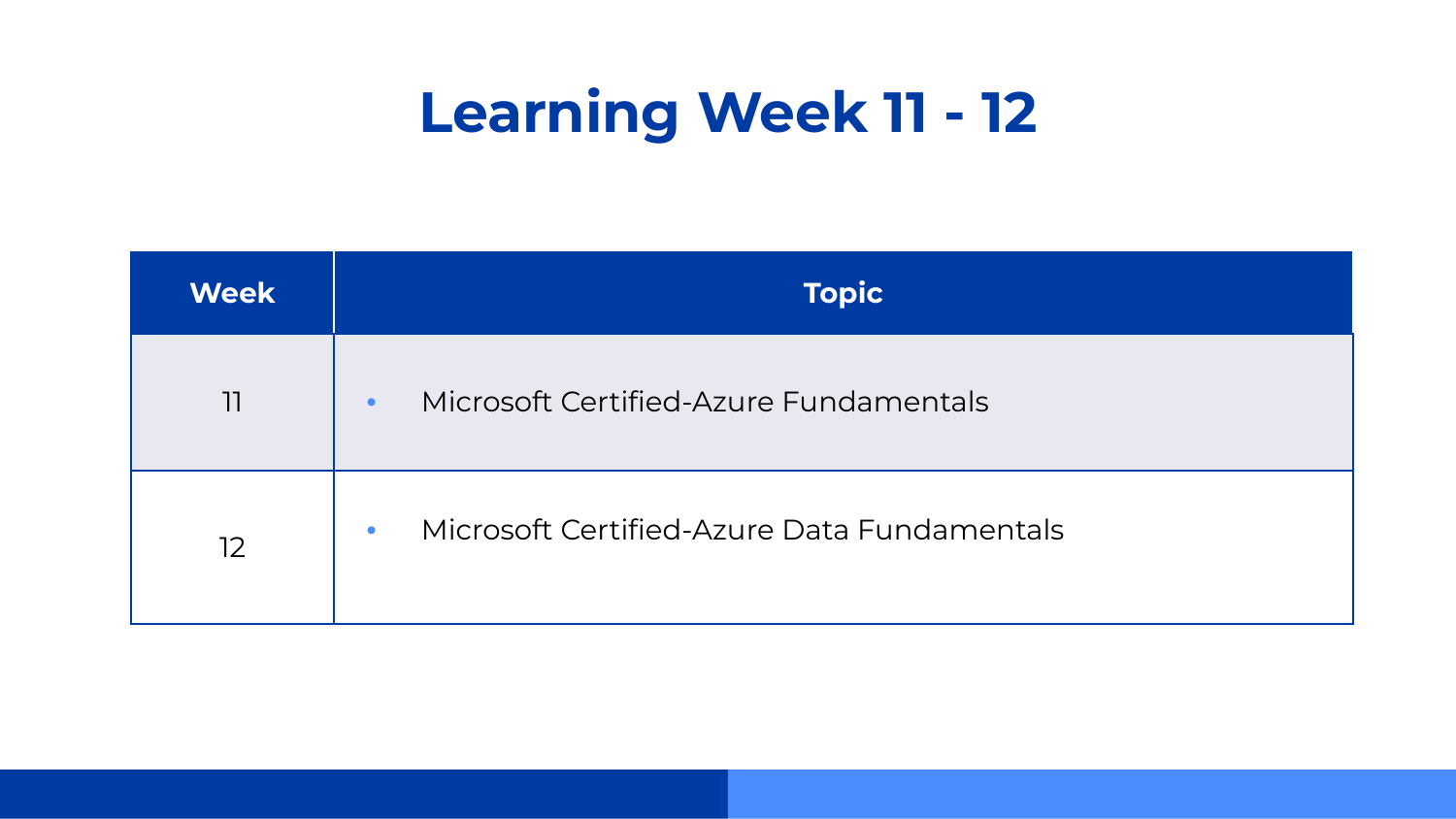

# Learning Week 11 - 12
| Week | Topic |
| --- | --- |
| 11 | Microsoft Certified-Azure Fundamentals |
| 12 | Microsoft Certified-Azure Data Fundamentals |